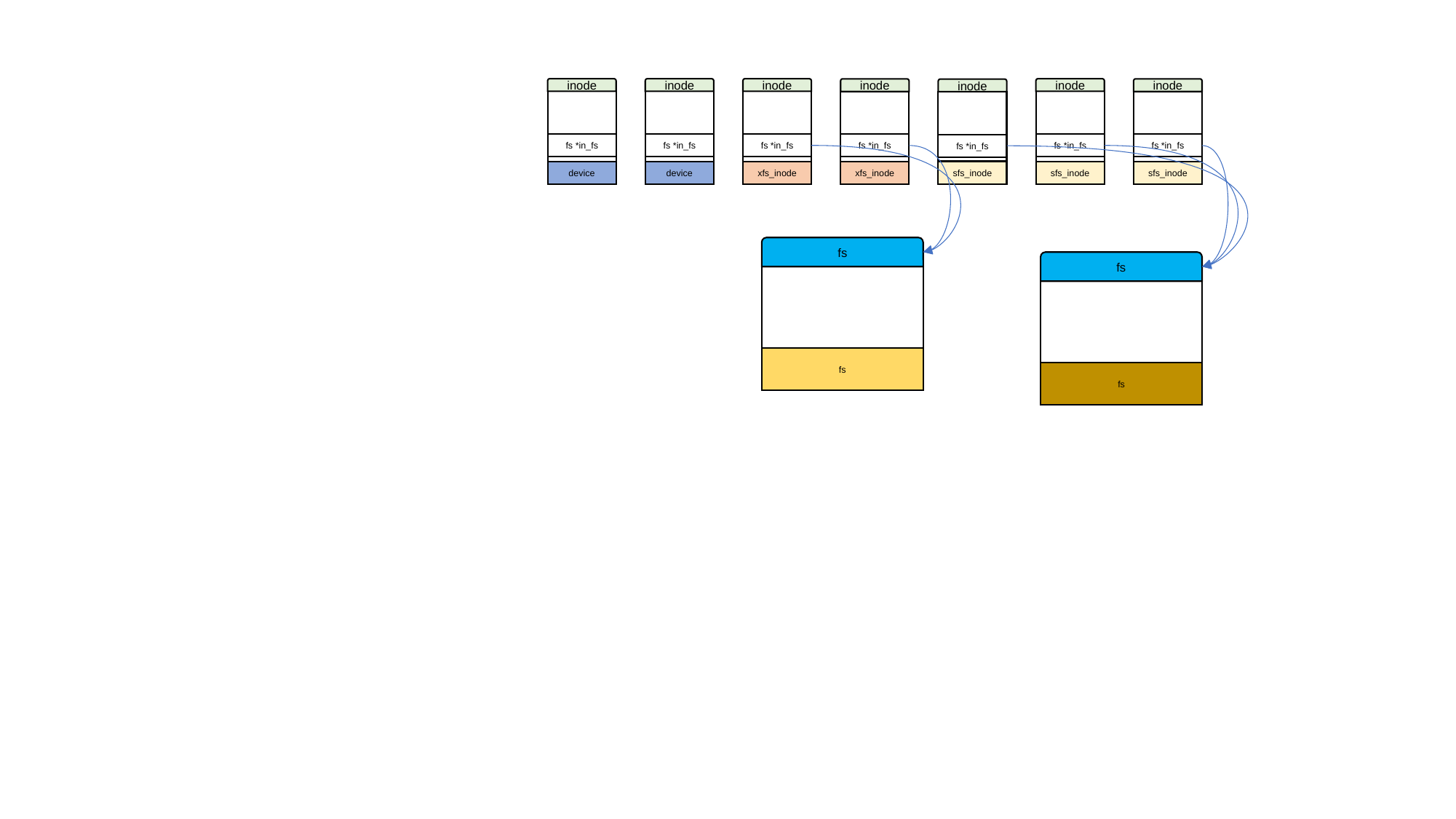

inode

fs *in_fs
device
inode

fs *in_fs
device
inode

fs *in_fs
xfs_inode
inode

fs *in_fs
sfs_inode
inode

fs *in_fs
xfs_inode
inode

fs *in_fs
sfs_inode
inode

fs *in_fs
sfs_inode
fs

fs
fs

fs